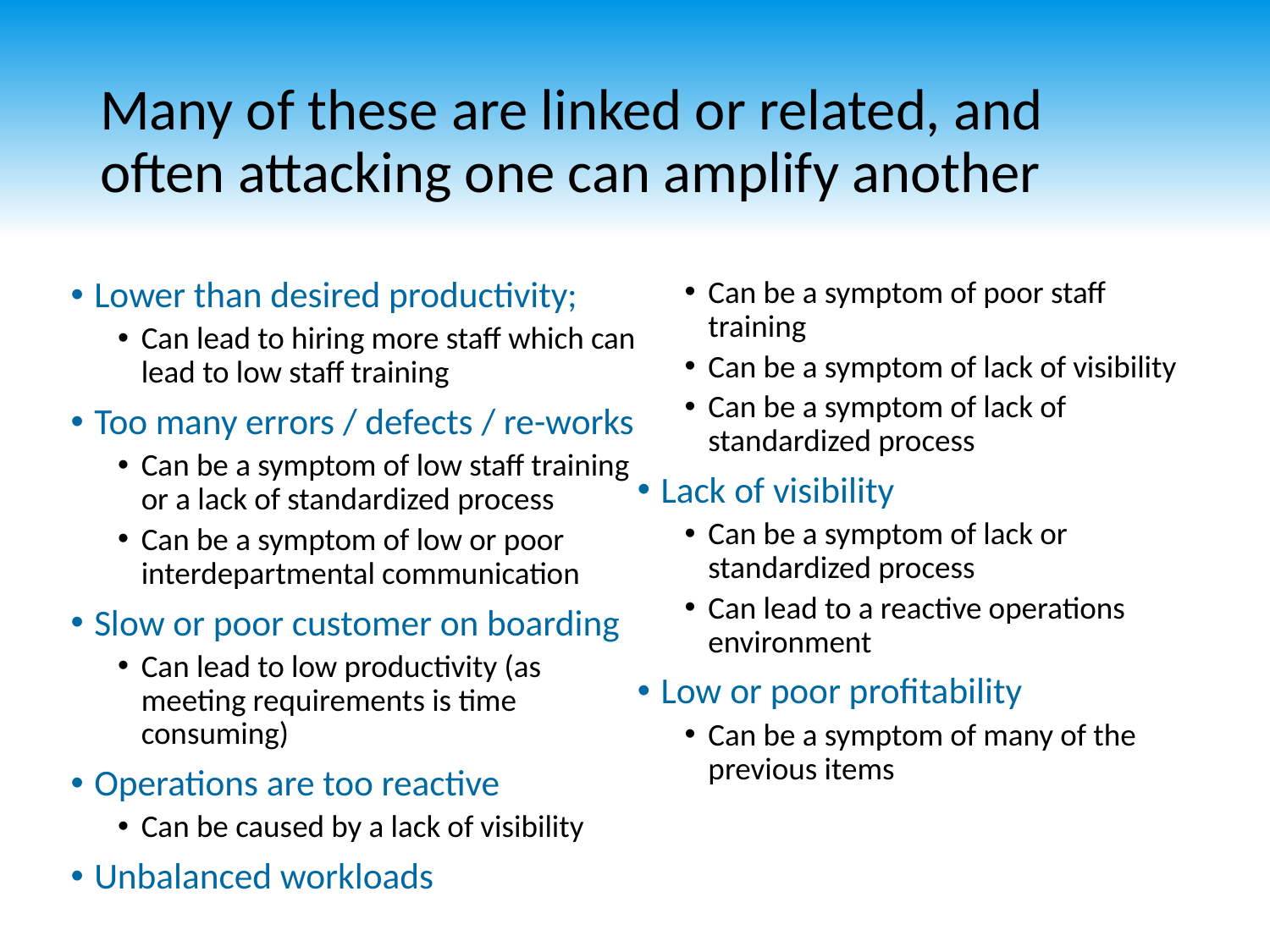

# Many of these are linked or related, and often attacking one can amplify another
Lower than desired productivity;
Can lead to hiring more staff which can lead to low staff training
Too many errors / defects / re-works
Can be a symptom of low staff training or a lack of standardized process
Can be a symptom of low or poor interdepartmental communication
Slow or poor customer on boarding
Can lead to low productivity (as meeting requirements is time consuming)
Operations are too reactive
Can be caused by a lack of visibility
Unbalanced workloads
Can be a symptom of poor staff training
Can be a symptom of lack of visibility
Can be a symptom of lack of standardized process
Lack of visibility
Can be a symptom of lack or standardized process
Can lead to a reactive operations environment
Low or poor profitability
Can be a symptom of many of the previous items